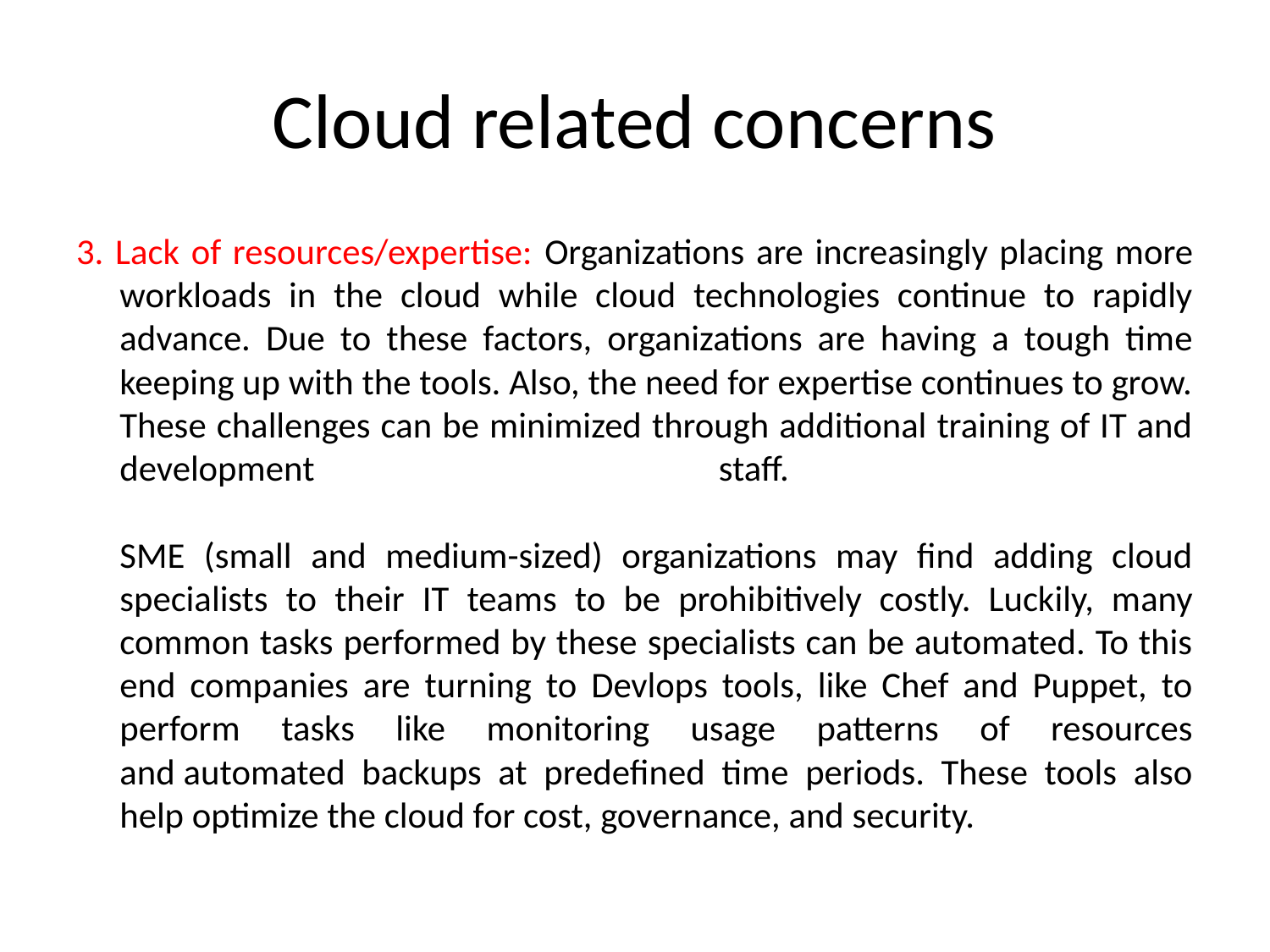

# Cloud related concerns
3. Lack of resources/expertise: Organizations are increasingly placing more workloads in the cloud while cloud technologies continue to rapidly advance. Due to these factors, organizations are having a tough time keeping up with the tools. Also, the need for expertise continues to grow. These challenges can be minimized through additional training of IT and development staff.
SME (small and medium-sized) organizations may find adding cloud specialists to their IT teams to be prohibitively costly. Luckily, many common tasks performed by these specialists can be automated. To this end companies are turning to Devlops tools, like Chef and Puppet, to perform tasks like monitoring usage patterns of resources and automated backups at predefined time periods. These tools also help optimize the cloud for cost, governance, and security.